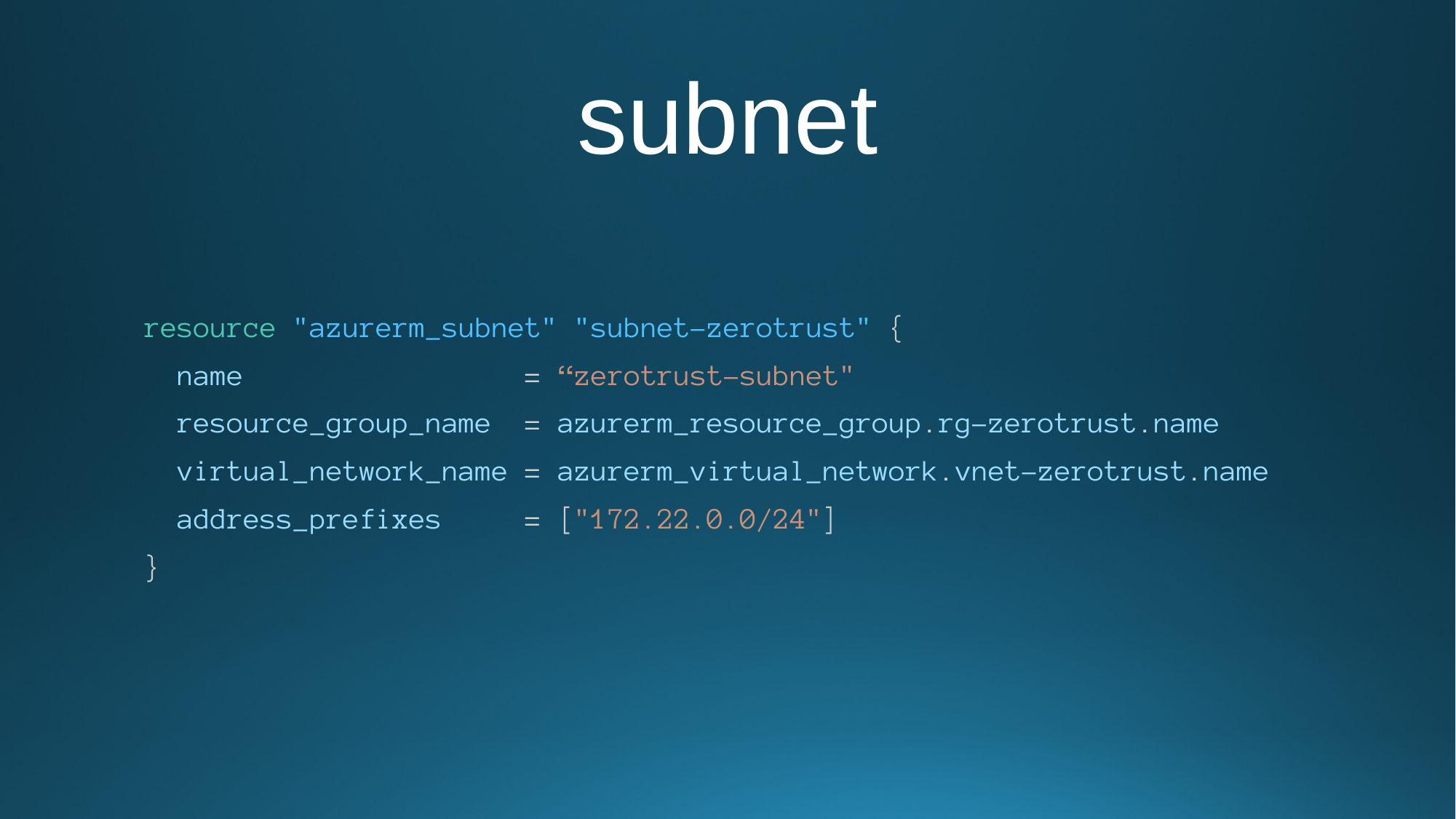

# subnet
resource "azurerm_subnet" "subnet-zerotrust" {
  name                 = “zerotrust-subnet"
  resource_group_name  = azurerm_resource_group.rg-zerotrust.name
  virtual_network_name = azurerm_virtual_network.vnet-zerotrust.name
  address_prefixes     = ["172.22.0.0/24"]
}